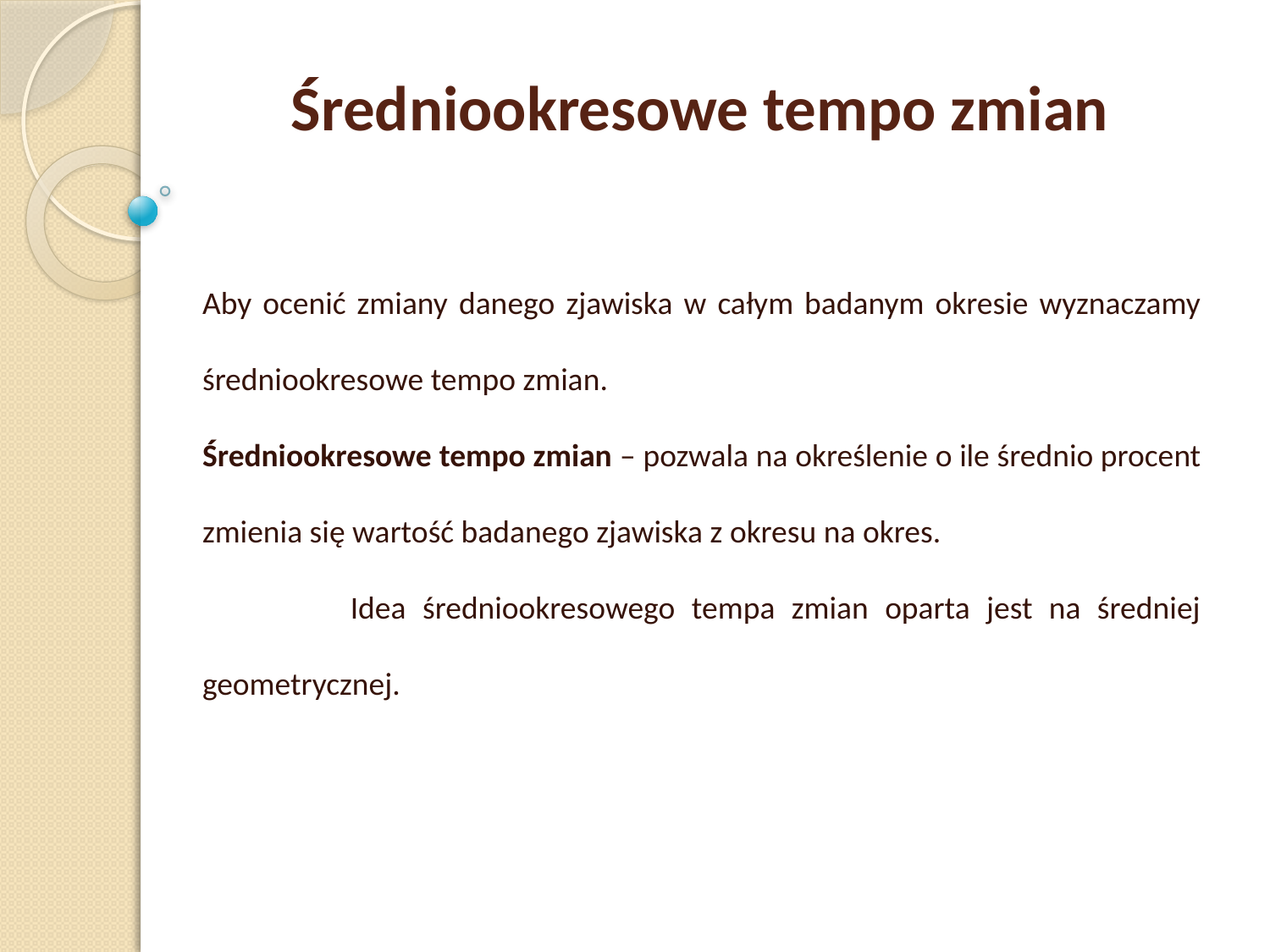

Średniookresowe tempo zmian

Aby ocenić zmiany danego zjawiska w całym badanym okresie wyznaczamy średniookresowe tempo zmian.
Średniookresowe tempo zmian – pozwala na określenie o ile średnio procent zmienia się wartość badanego zjawiska z okresu na okres.                                              Idea średniookresowego tempa zmian oparta jest na średniej geometrycznej.